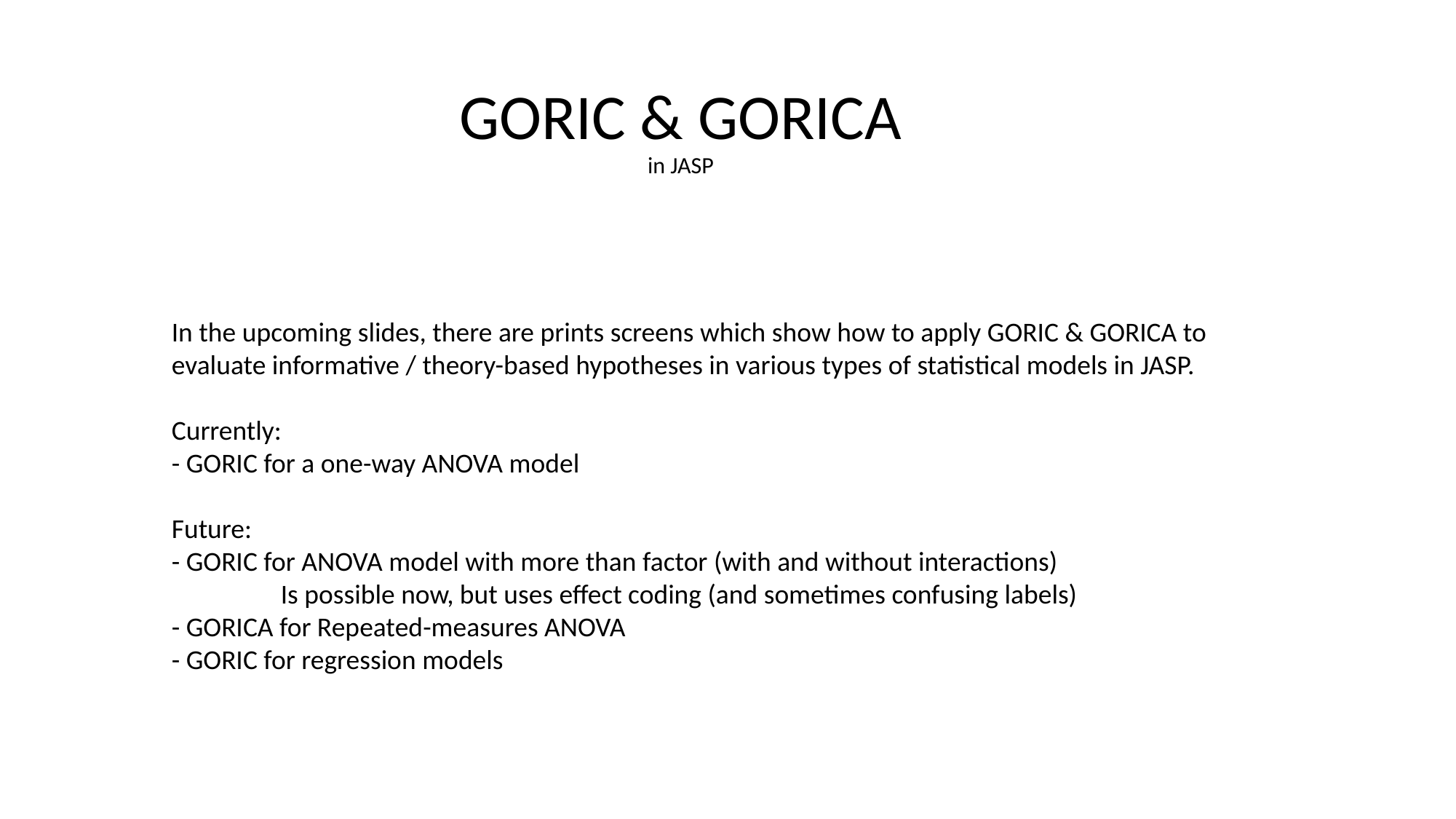

# GORIC & GORICA in JASP
In the upcoming slides, there are prints screens which show how to apply GORIC & GORICA to evaluate informative / theory-based hypotheses in various types of statistical models in JASP.

Currently:
- GORIC for a one-way ANOVA model

Future:
- GORIC for ANOVA model with more than factor (with and without interactions)
	Is possible now, but uses effect coding (and sometimes confusing labels)
- GORICA for Repeated-measures ANOVA
- GORIC for regression models